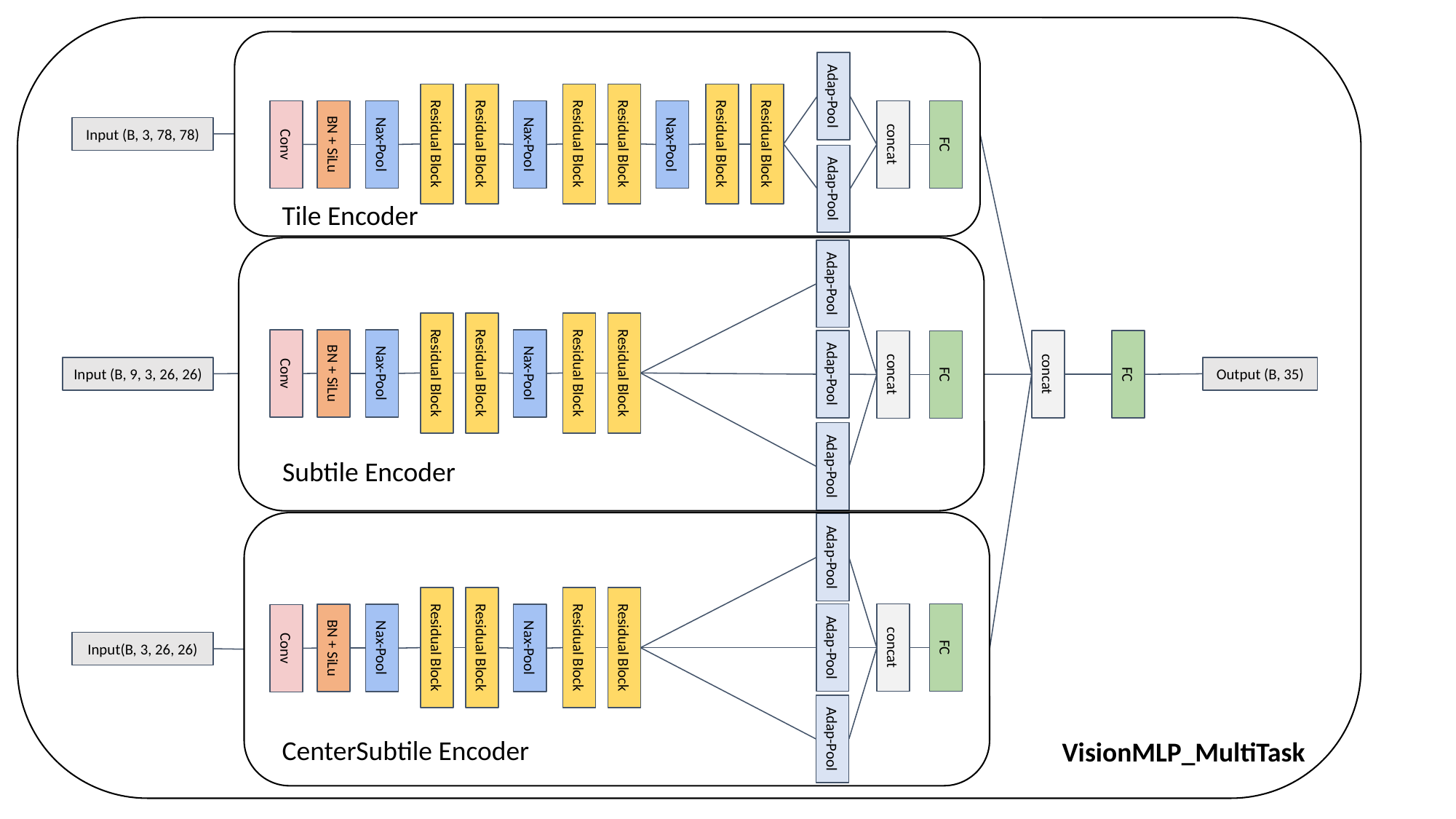

Adap-Pool
Input (B, 3, 78, 78)
Residual Block
Residual Block
Residual Block
Residual Block
Residual Block
Residual Block
BN + SiLu
Nax-Pool
concat
FC
Nax-Pool
Nax-Pool
Conv
Adap-Pool
Tile Encoder

Adap-Pool
Residual Block
Residual Block
Residual Block
Residual Block
BN + SiLu
Nax-Pool
Nax-Pool
Conv
Input (B, 9, 3, 26, 26)
Output (B, 35)
Adap-Pool
concat
FC
concat
FC
Subtile Encoder
Adap-Pool

Adap-Pool
Residual Block
concat
FC
Residual Block
Residual Block
Residual Block
Adap-Pool
BN + SiLu
Nax-Pool
Nax-Pool
Conv
Input(B, 3, 26, 26)
Adap-Pool
CenterSubtile Encoder
VisionMLP_MultiTask